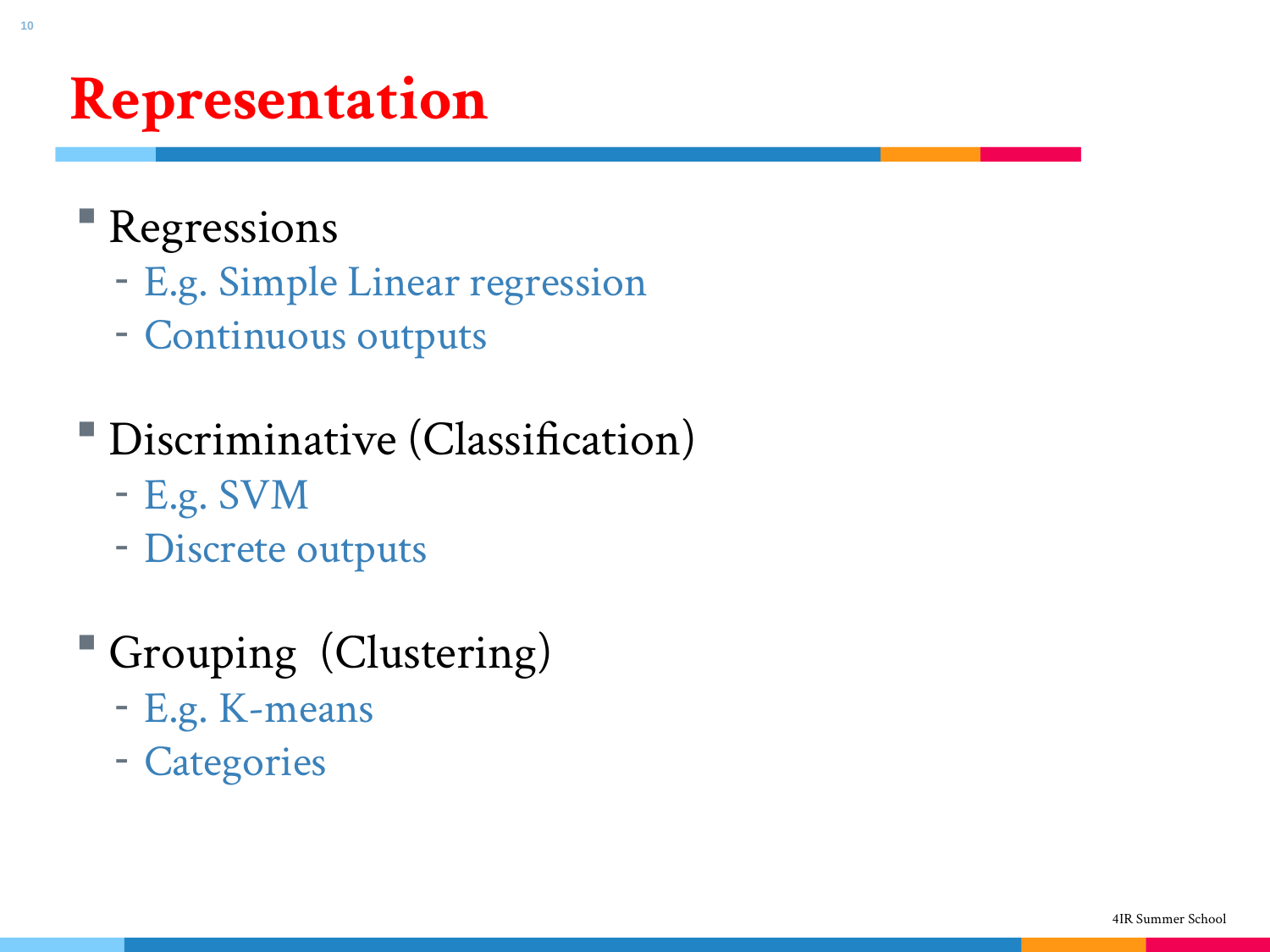

10
# Representation
Regressions
E.g. Simple Linear regression
Continuous outputs
Discriminative (Classification)
E.g. SVM
Discrete outputs
Grouping  (Clustering)
E.g. K-means
Categories